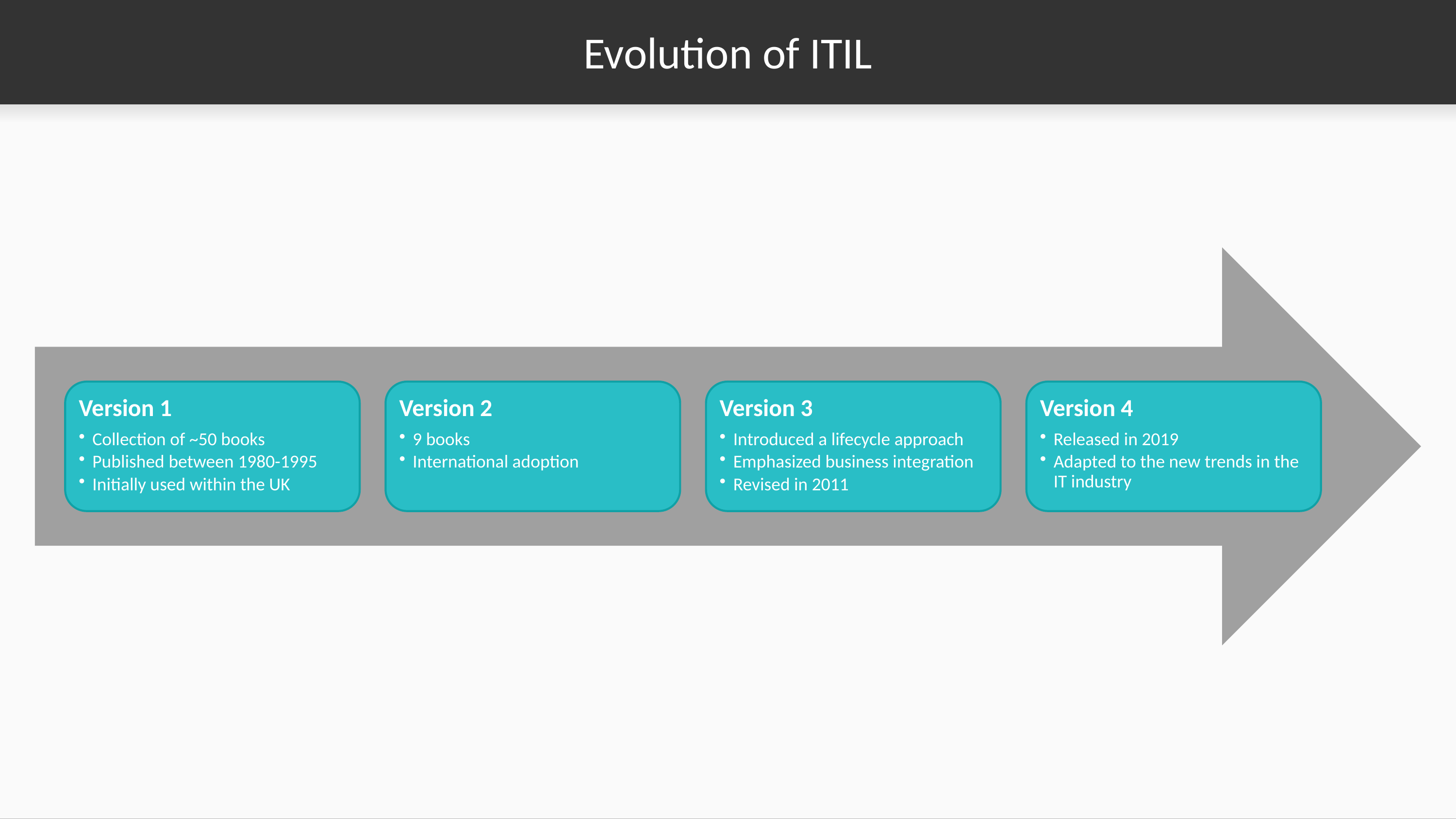

# Evolution of ITIL

Version 1
Collection of ~50 books
Published between 1980-1995
Initially used within the UK
Version 2
9 books
International adoption
Version 3
Introduced a lifecycle approach
Emphasized business integration
Revised in 2011
Version 4
Released in 2019
Adapted to the new trends in the IT industry